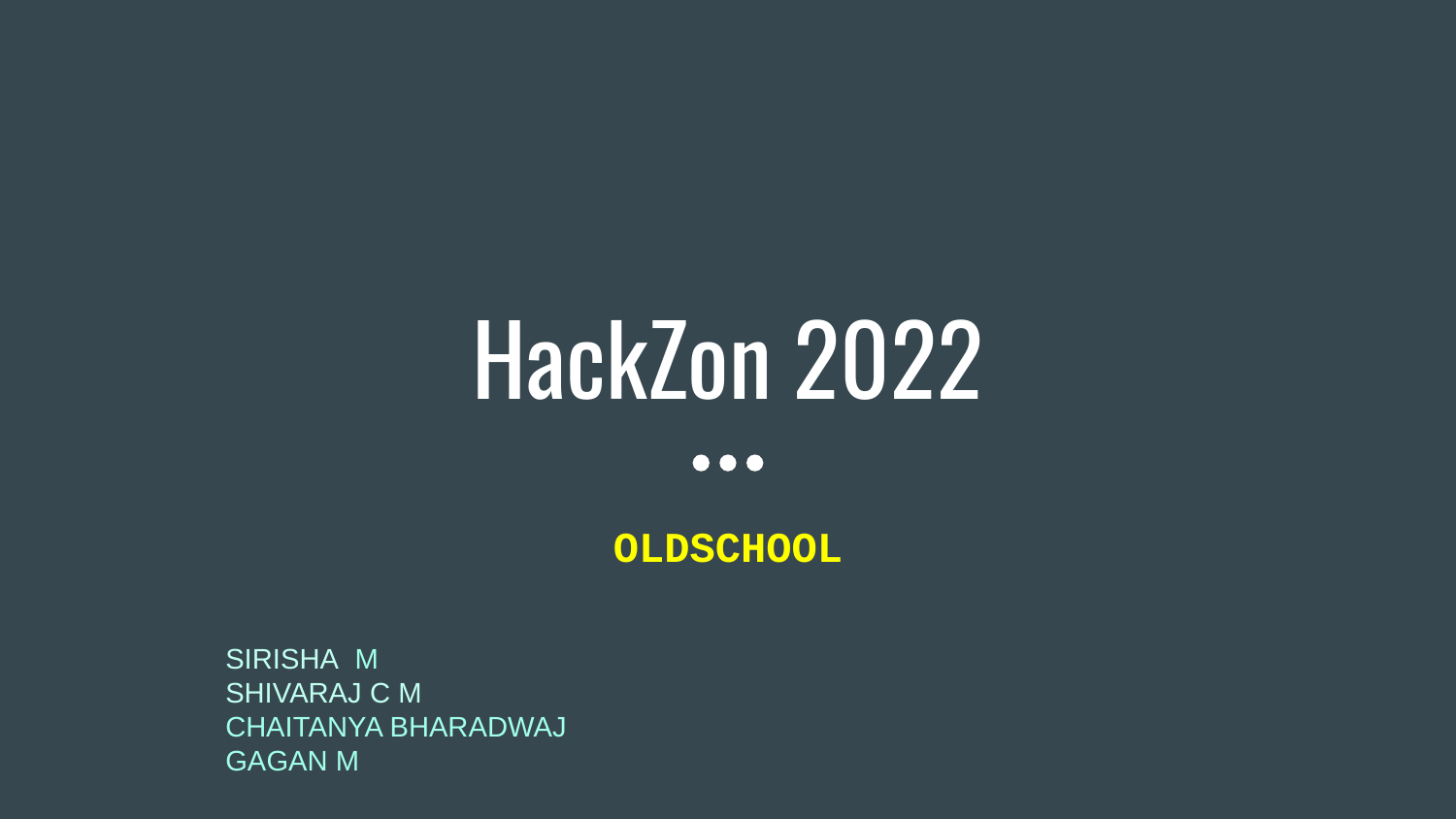

# HackZon 2022
OLDSCHOOL

SIRISHA  M
SHIVARAJ C M
CHAITANYA BHARADWAJ
GAGAN M